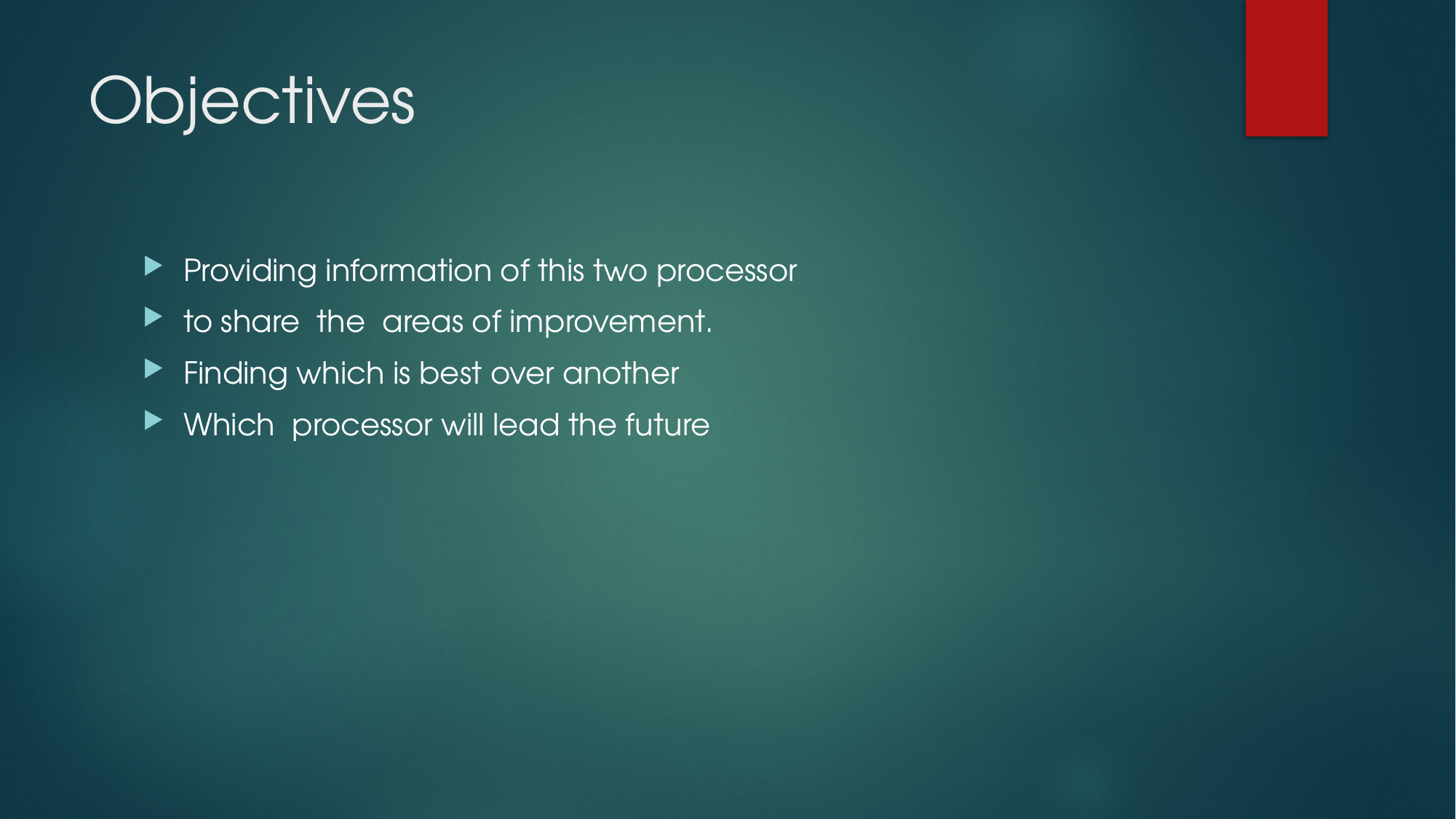

# Objectives
Providing information of this two processor
to share  the  areas of improvement.
Finding which is best over another
Which  processor will lead the future